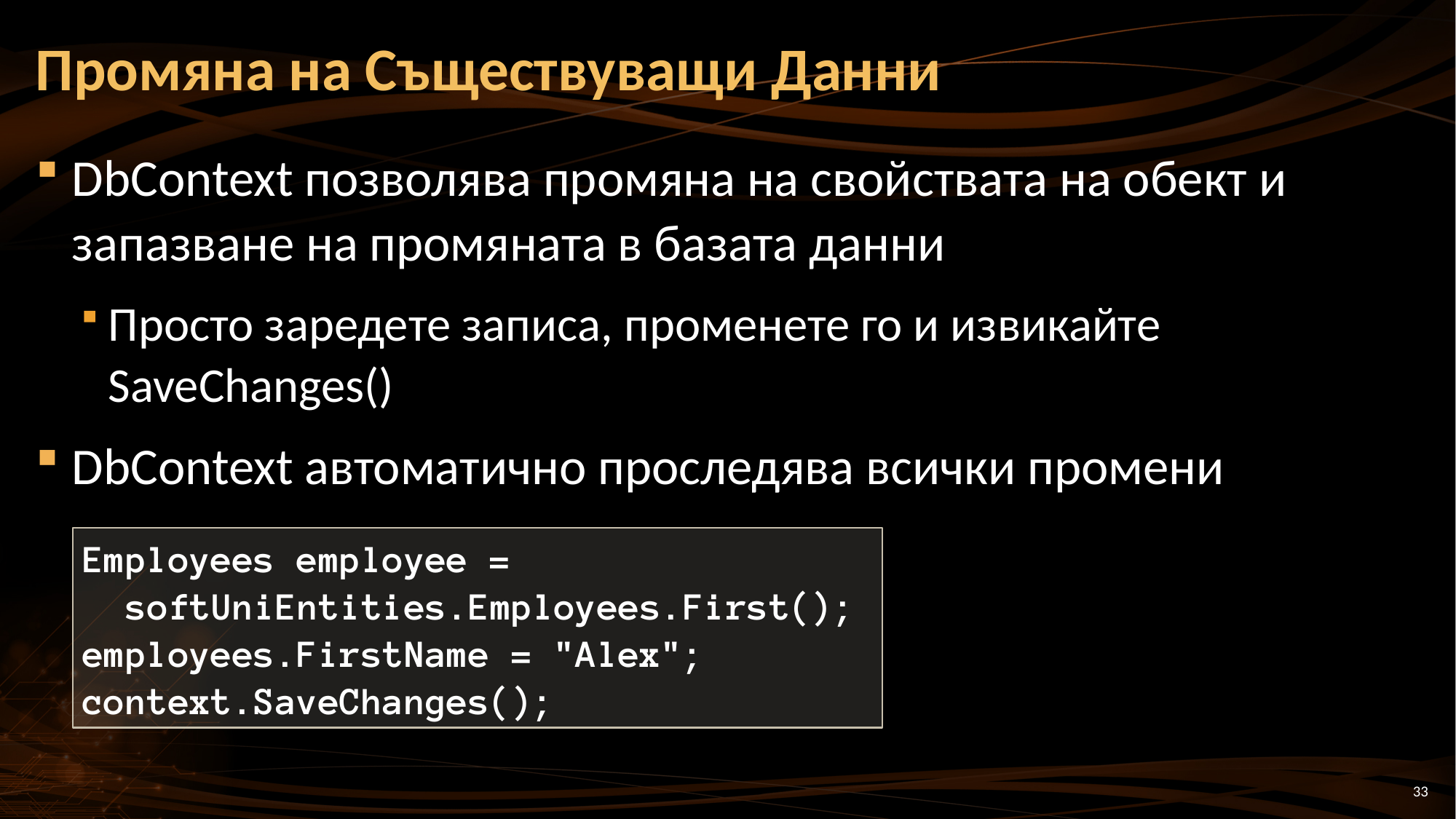

# Промяна на Съществуващи Данни
DbContext позволява промяна на свойствата на обект и запазване на промяната в базата данни
Просто заредете записа, променете го и извикайте
SaveChanges()
DbContext автоматично проследява всички промени
Employees employee =
  softUniEntities.Employees.First();
employees.FirstName = "Alex";
context.SaveChanges();
33